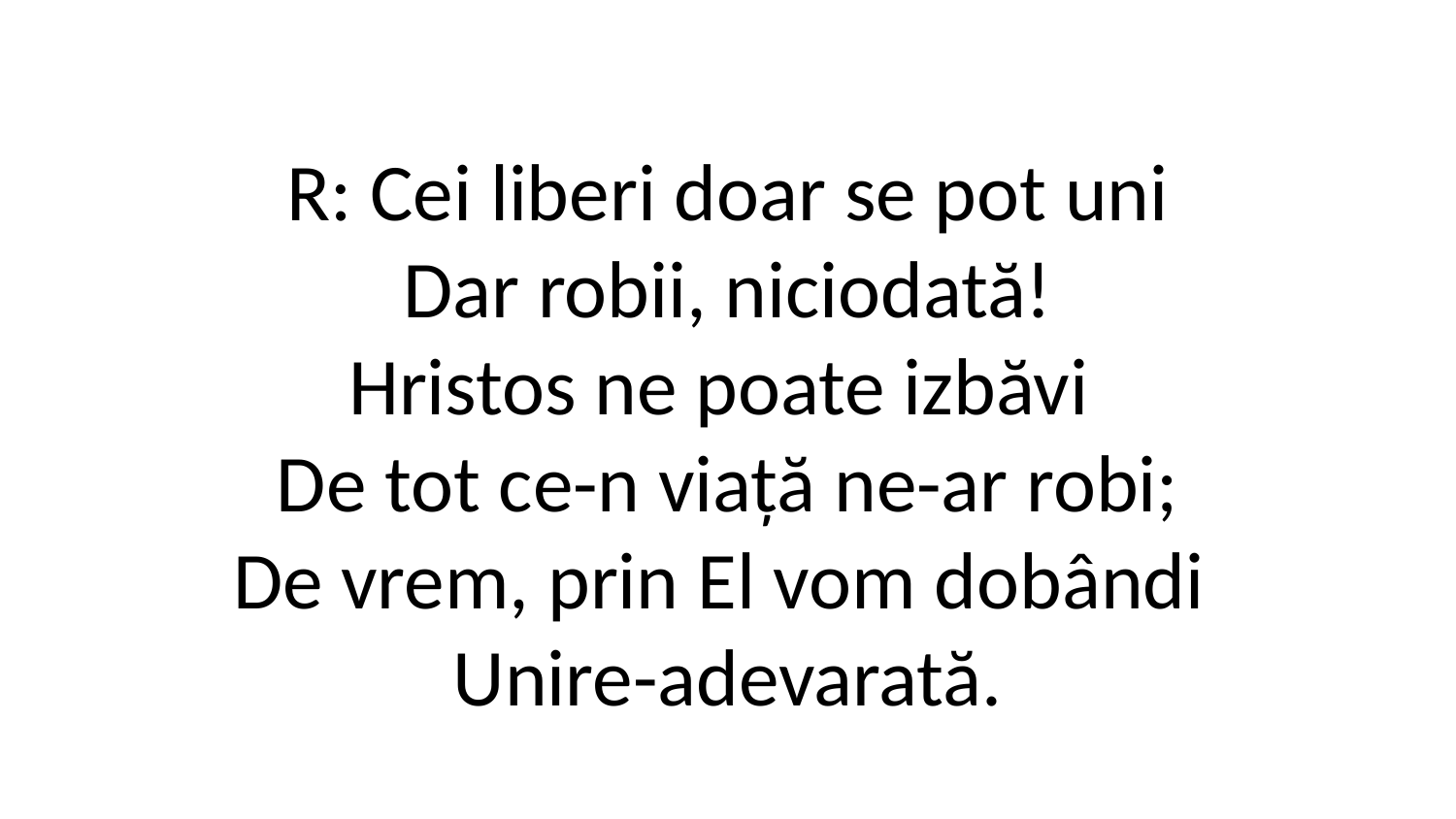

R: Cei liberi doar se pot uni
Dar robii, niciodată!
Hristos ne poate izbăvi
De tot ce-n viață ne-ar robi;
De vrem, prin El vom dobândi
Unire-adevarată.